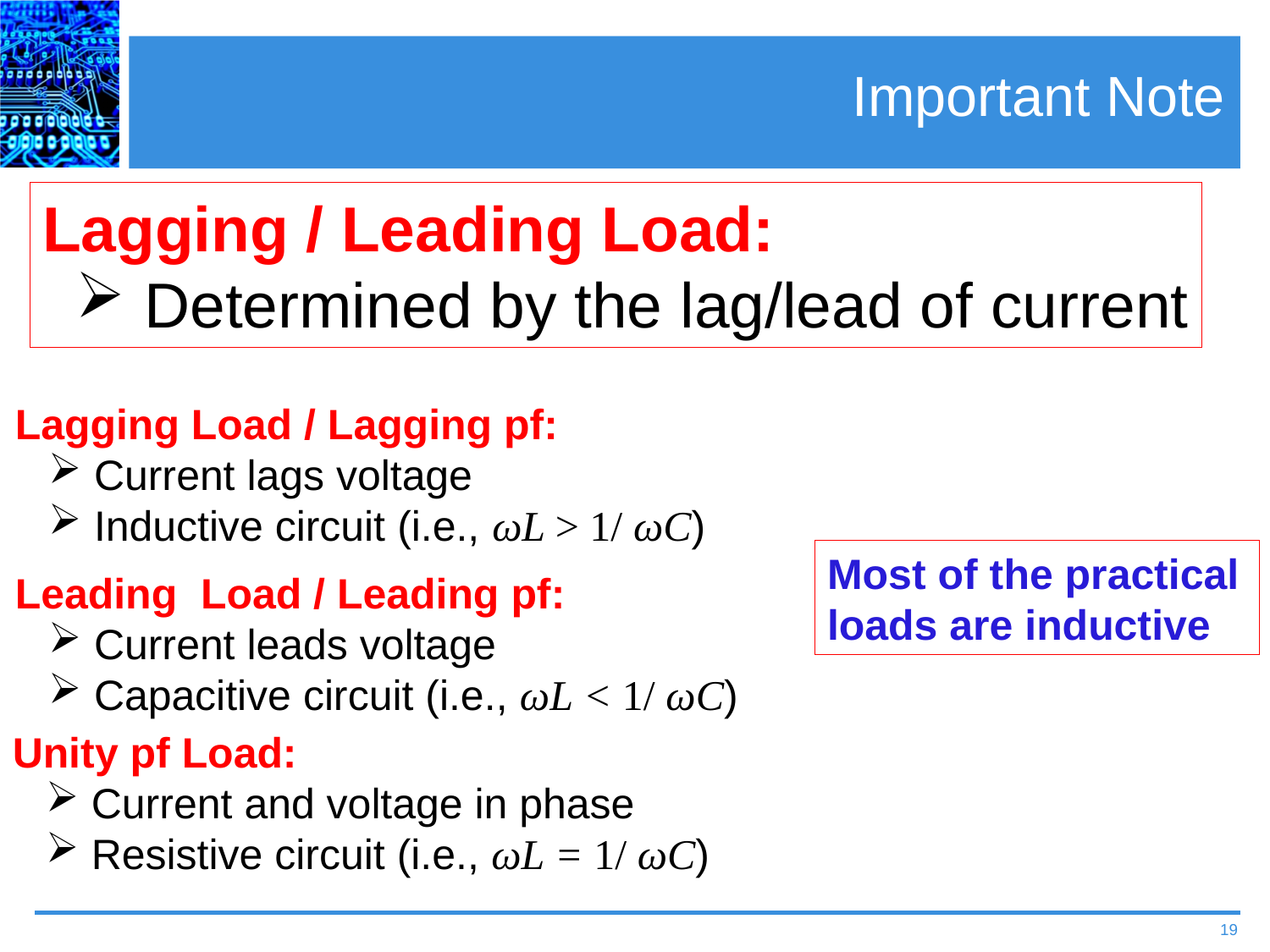

# Important Note
Lagging / Leading Load:
 Determined by the lag/lead of current
Lagging Load / Lagging pf:
 Current lags voltage
 Inductive circuit (i.e., ωL > 1/ ωC)
Most of the practical loads are inductive
Leading  Load / Leading pf:
 Current leads voltage
 Capacitive circuit (i.e., ωL < 1/ ωC)
Unity pf Load:
 Current and voltage in phase
 Resistive circuit (i.e., ωL = 1/ ωC)
19